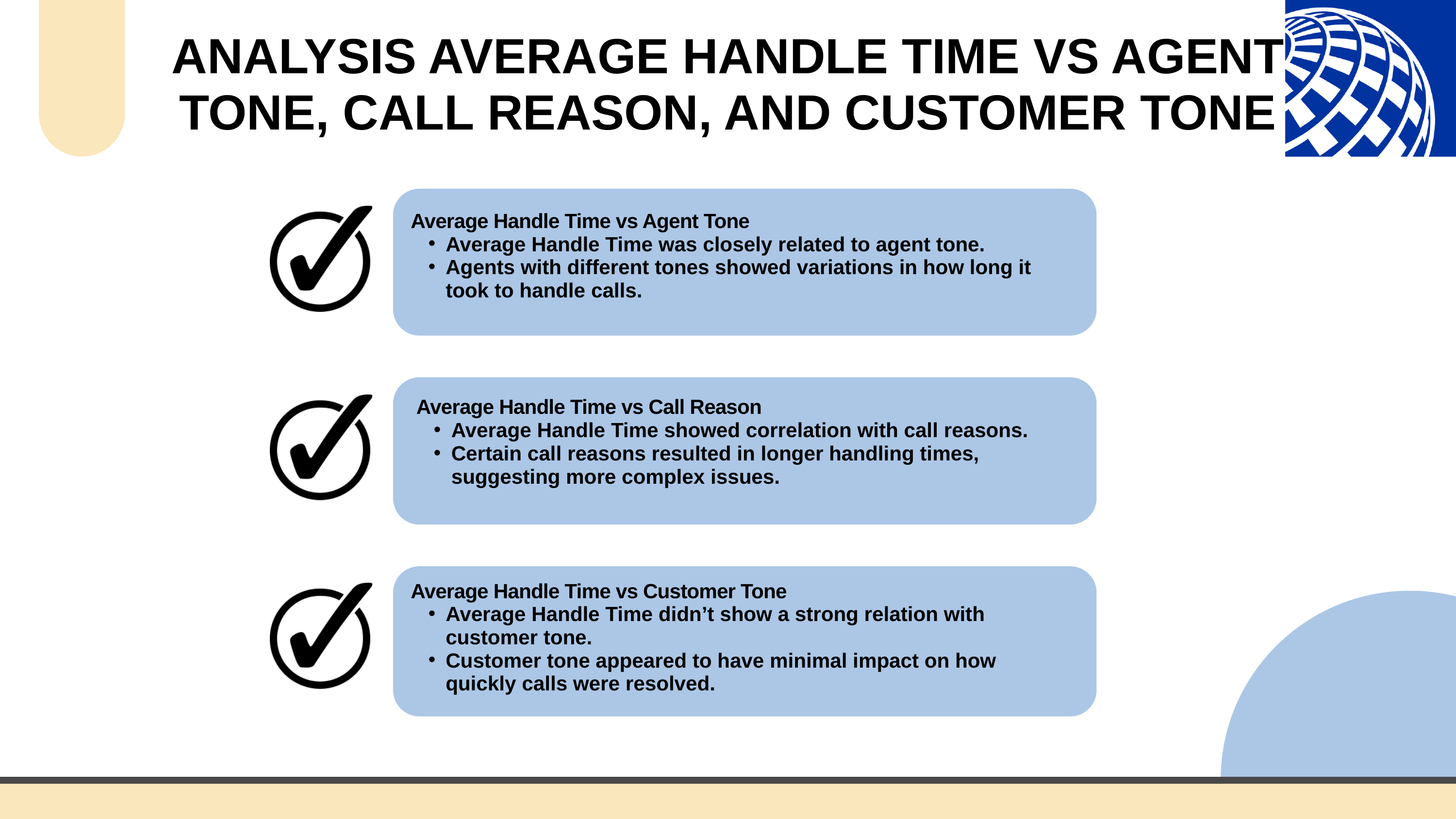

ANALYSIS AVERAGE HANDLE TIME VS AGENT TONE, CALL REASON, AND CUSTOMER TONE

Average Handle Time vs Agent Tone
Average Handle Time was closely related to agent tone.
Agents with different tones showed variations in how long it took to handle calls.

Average Handle Time vs Call Reason
Average Handle Time showed correlation with call reasons.
Certain call reasons resulted in longer handling times, suggesting more complex issues.

Average Handle Time vs Customer Tone
Average Handle Time didn’t show a strong relation with customer tone.
Customer tone appeared to have minimal impact on how quickly calls were resolved.